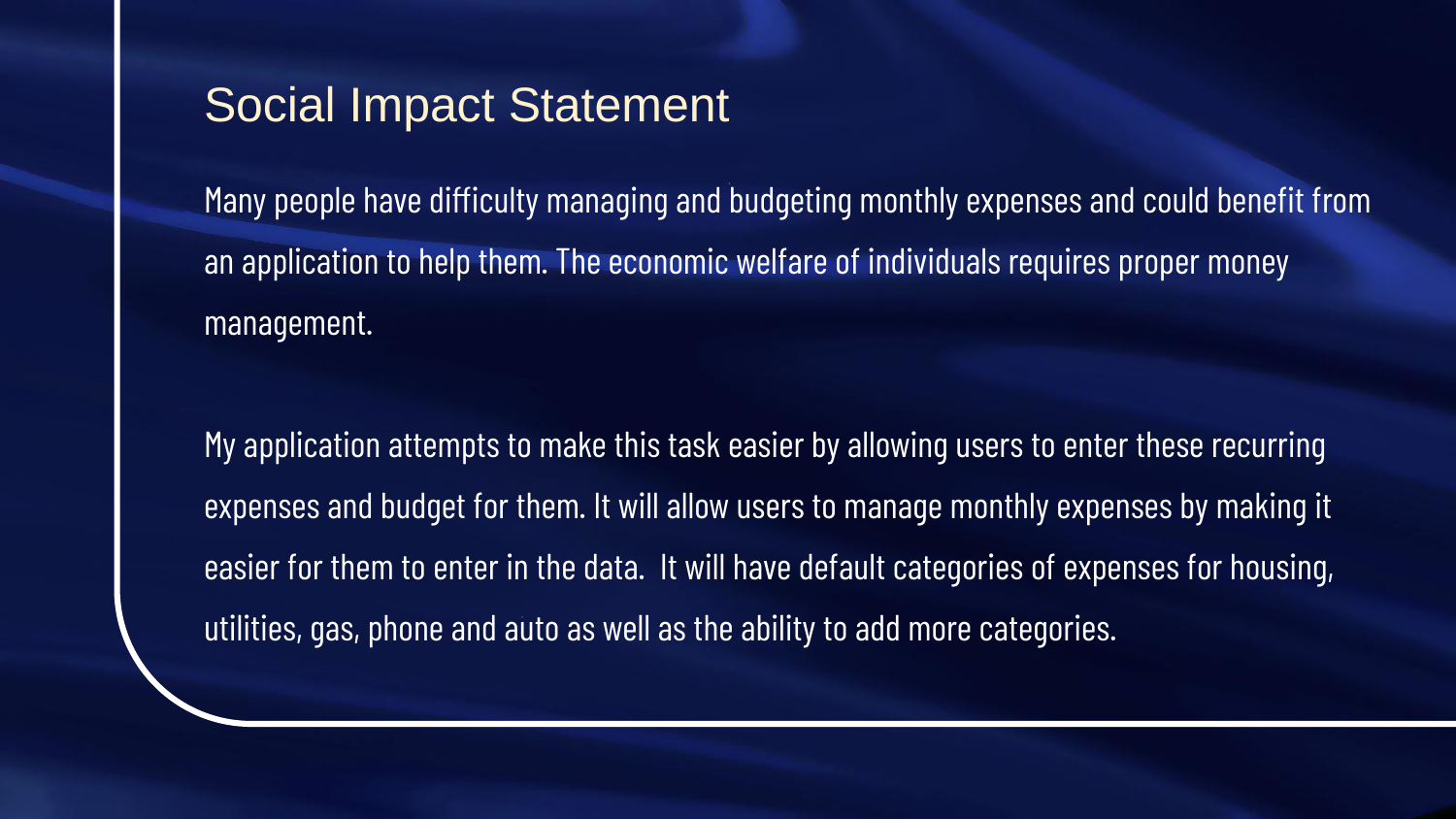

# Social Impact Statement
Many people have difficulty managing and budgeting monthly expenses and could benefit from an application to help them. The economic welfare of individuals requires proper money management.

My application attempts to make this task easier by allowing users to enter these recurring expenses and budget for them. It will allow users to manage monthly expenses by making it easier for them to enter in the data.  It will have default categories of expenses for housing, utilities, gas, phone and auto as well as the ability to add more categories.